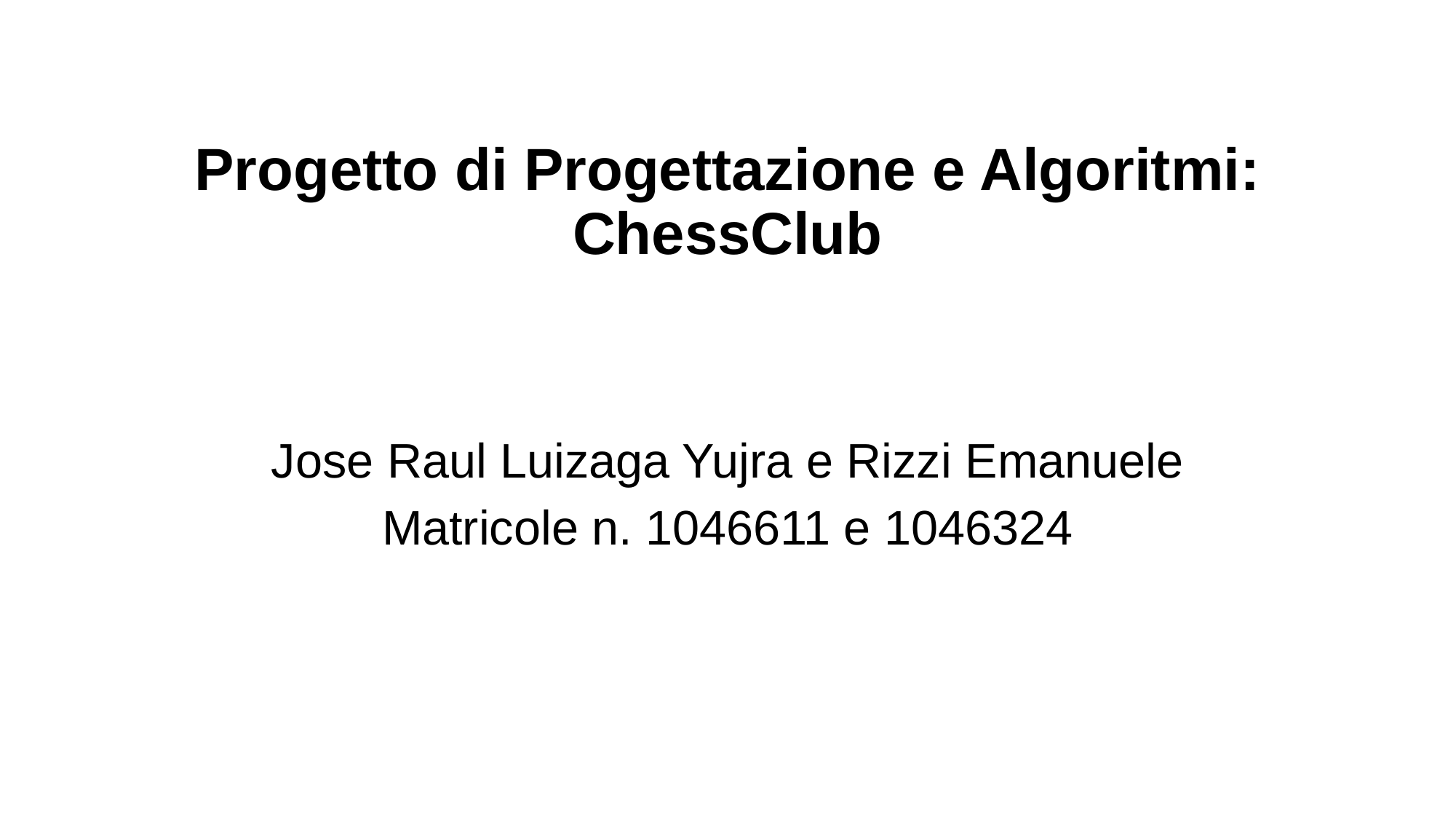

# Progetto di Progettazione e Algoritmi: ChessClub
Jose Raul Luizaga Yujra e Rizzi Emanuele
Matricole n. 1046611 e 1046324